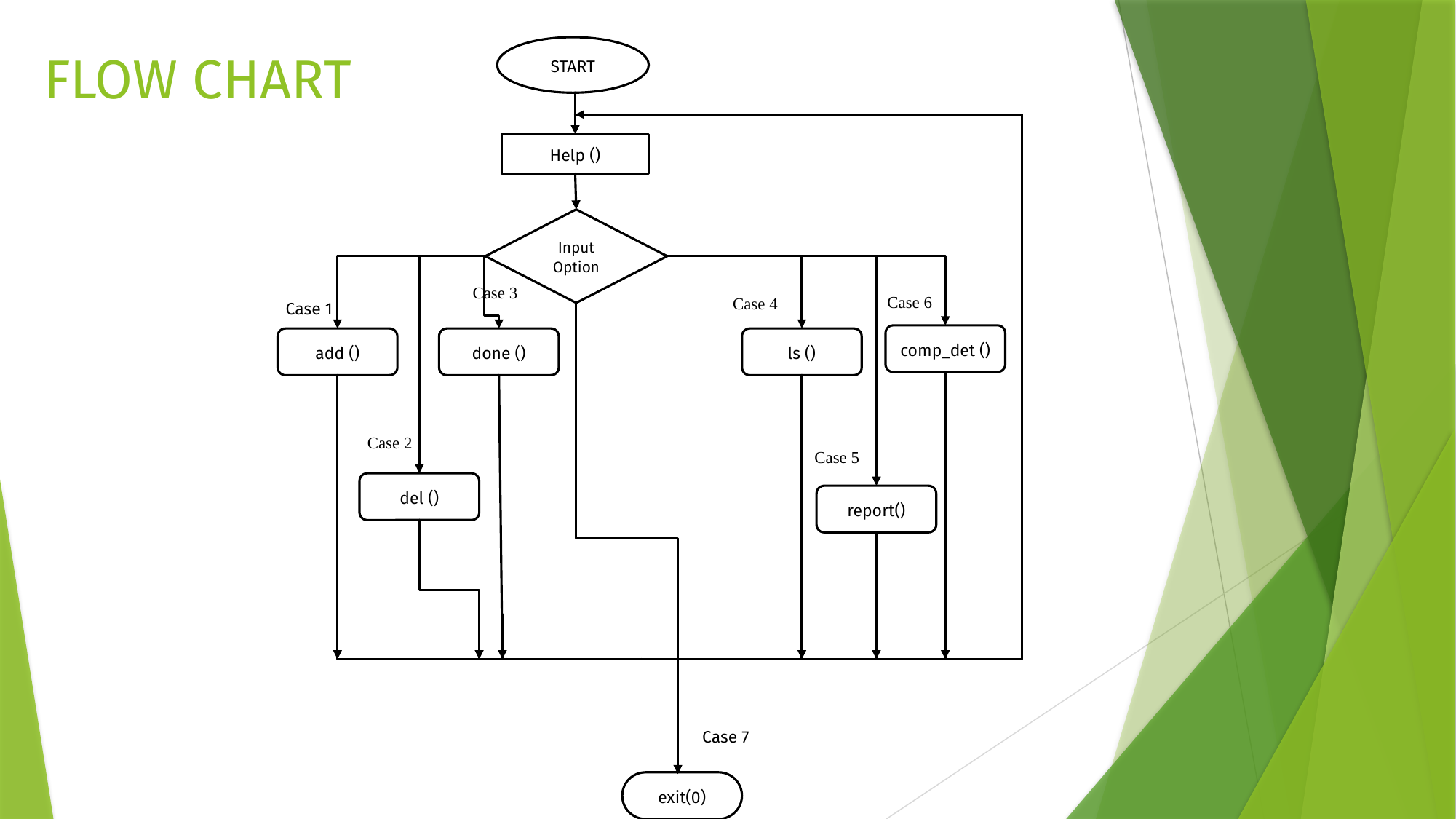

START
Help ()
Input Option
Case 3
Case 6
Case 4
Case 1
comp_det ()
add ()
done ()
ls ()
Case 2
Case 5
del ()
report()
Case 7
exit(0)
# FLOW CHART